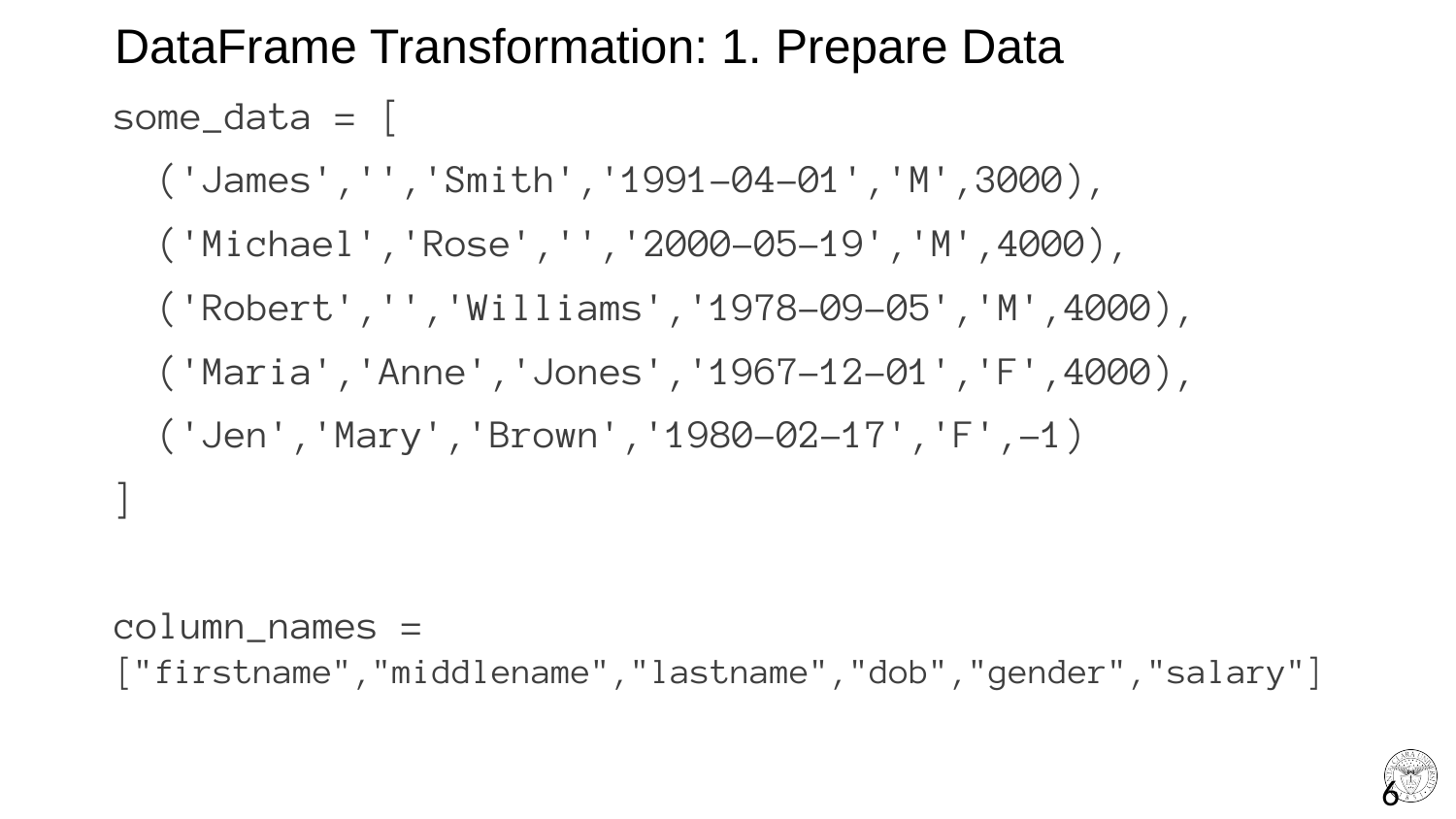

# DataFrame Transformation: 1. Prepare Data
some_data = [
  ('James','','Smith','1991-04-01','M',3000),
  ('Michael','Rose','','2000-05-19','M',4000),
  ('Robert','','Williams','1978-09-05','M',4000),
  ('Maria','Anne','Jones','1967-12-01','F',4000),
  ('Jen','Mary','Brown','1980-02-17','F',-1)
]

column_names = ["firstname","middlename","lastname","dob","gender","salary"]
6